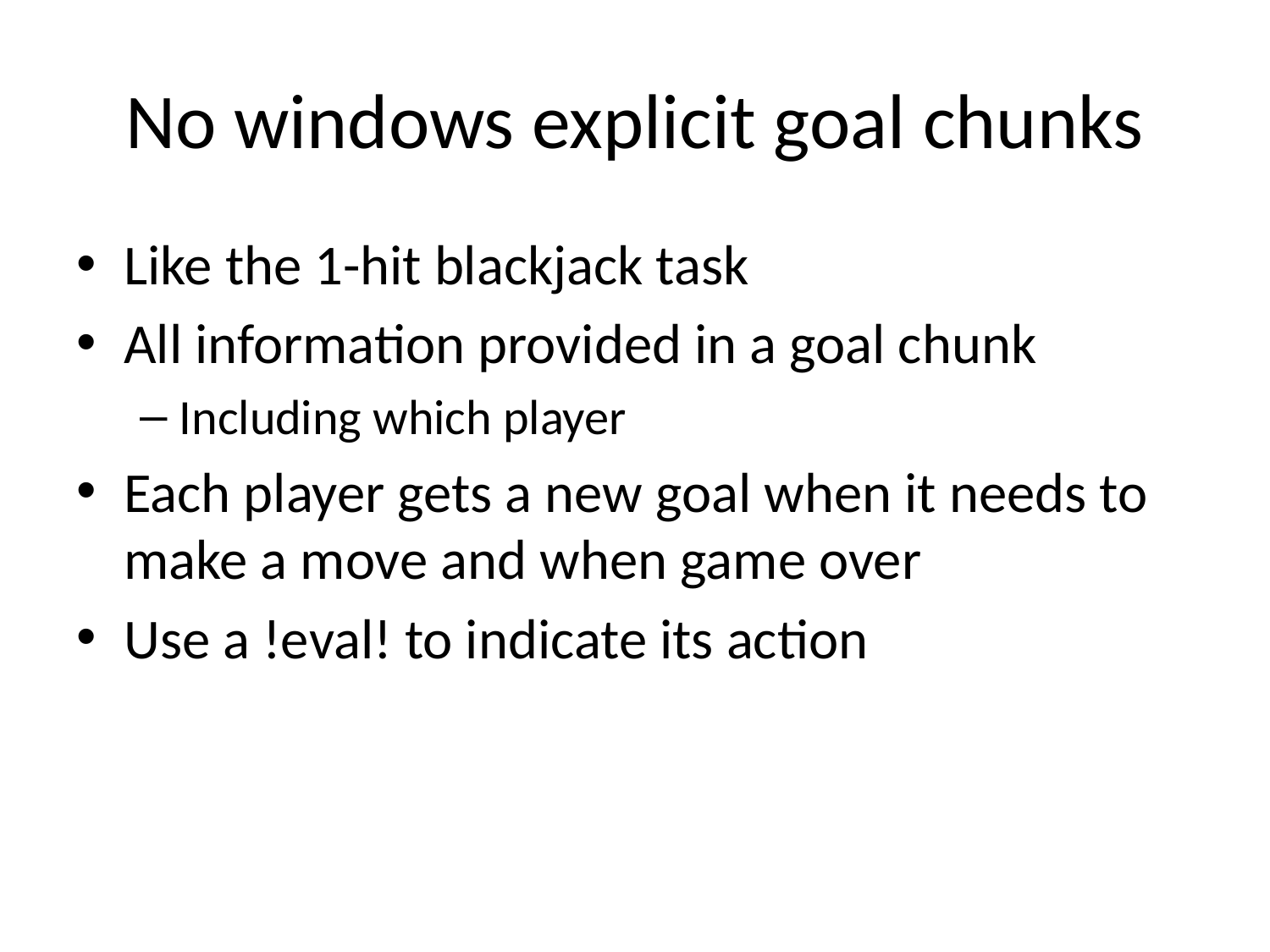

# No windows explicit goal chunks
Like the 1-hit blackjack task
All information provided in a goal chunk
Including which player
Each player gets a new goal when it needs to make a move and when game over
Use a !eval! to indicate its action